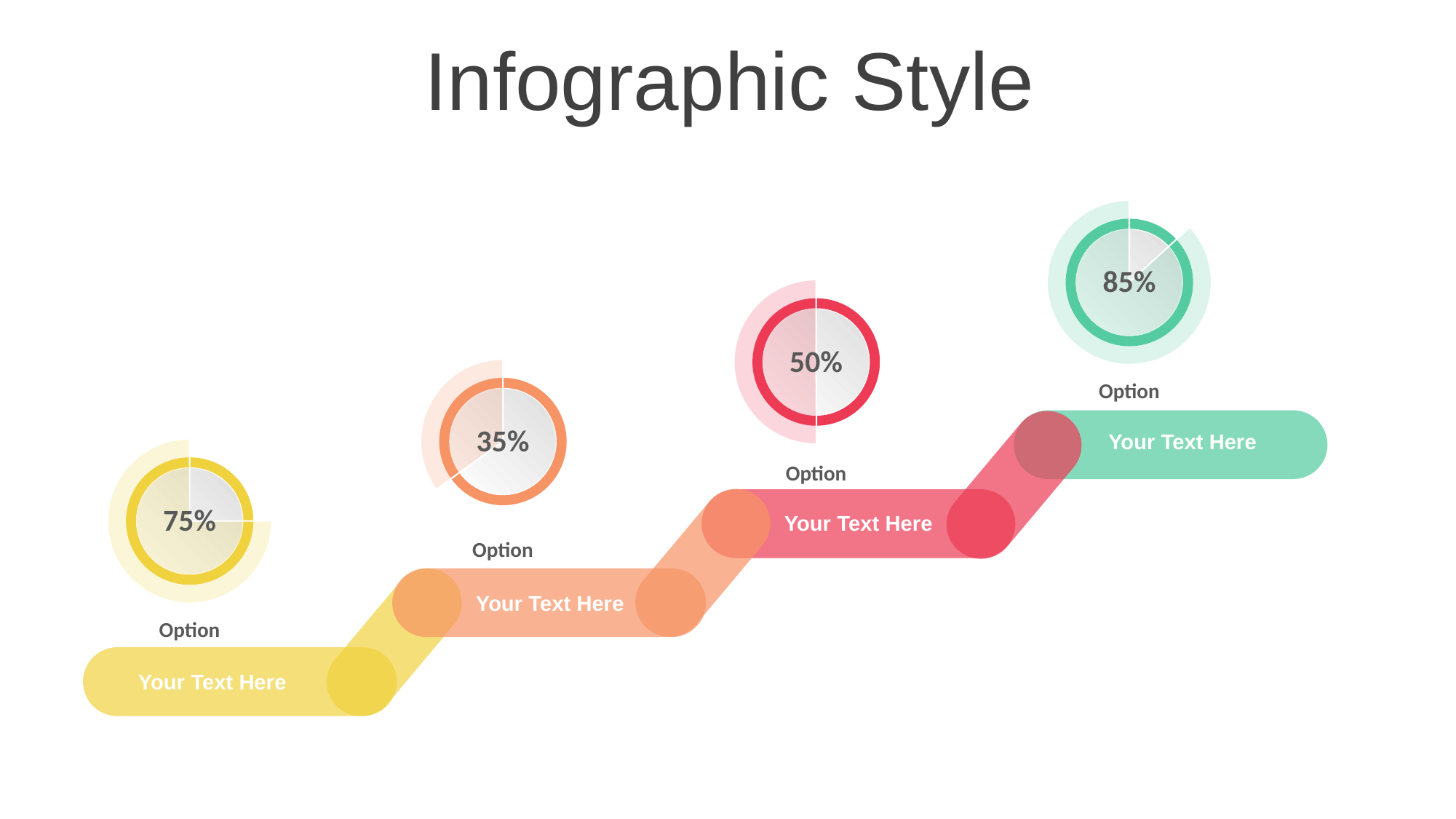

Infographic Style

85%

50%

35%
Option

Your Text Here

75%

Option

Your Text Here

Option

Your Text Here

Option

Your Text Here